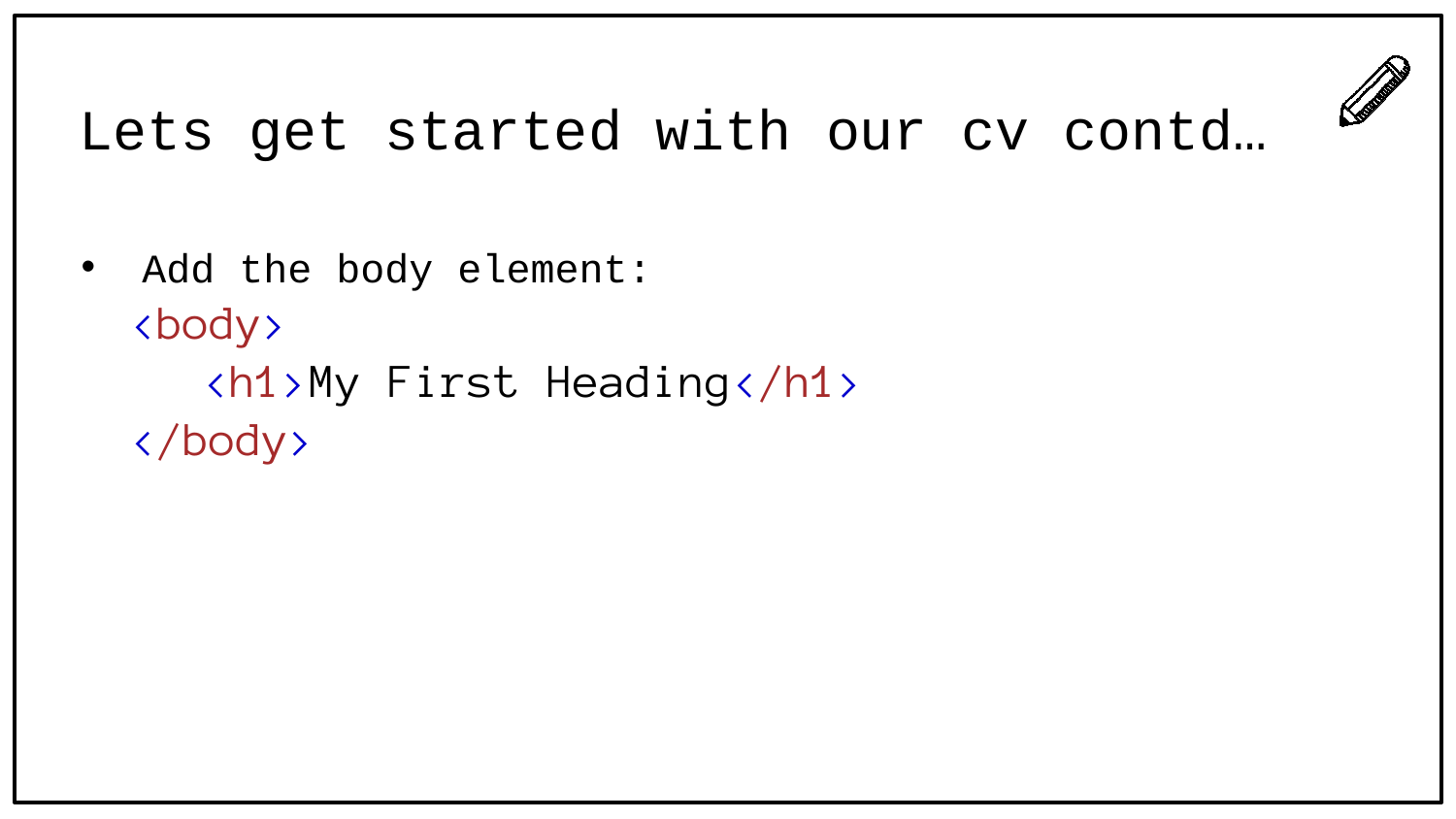

# Lets get started with our cv contd…
Add the body element:
<body>
<h1>My First Heading</h1>
</body>